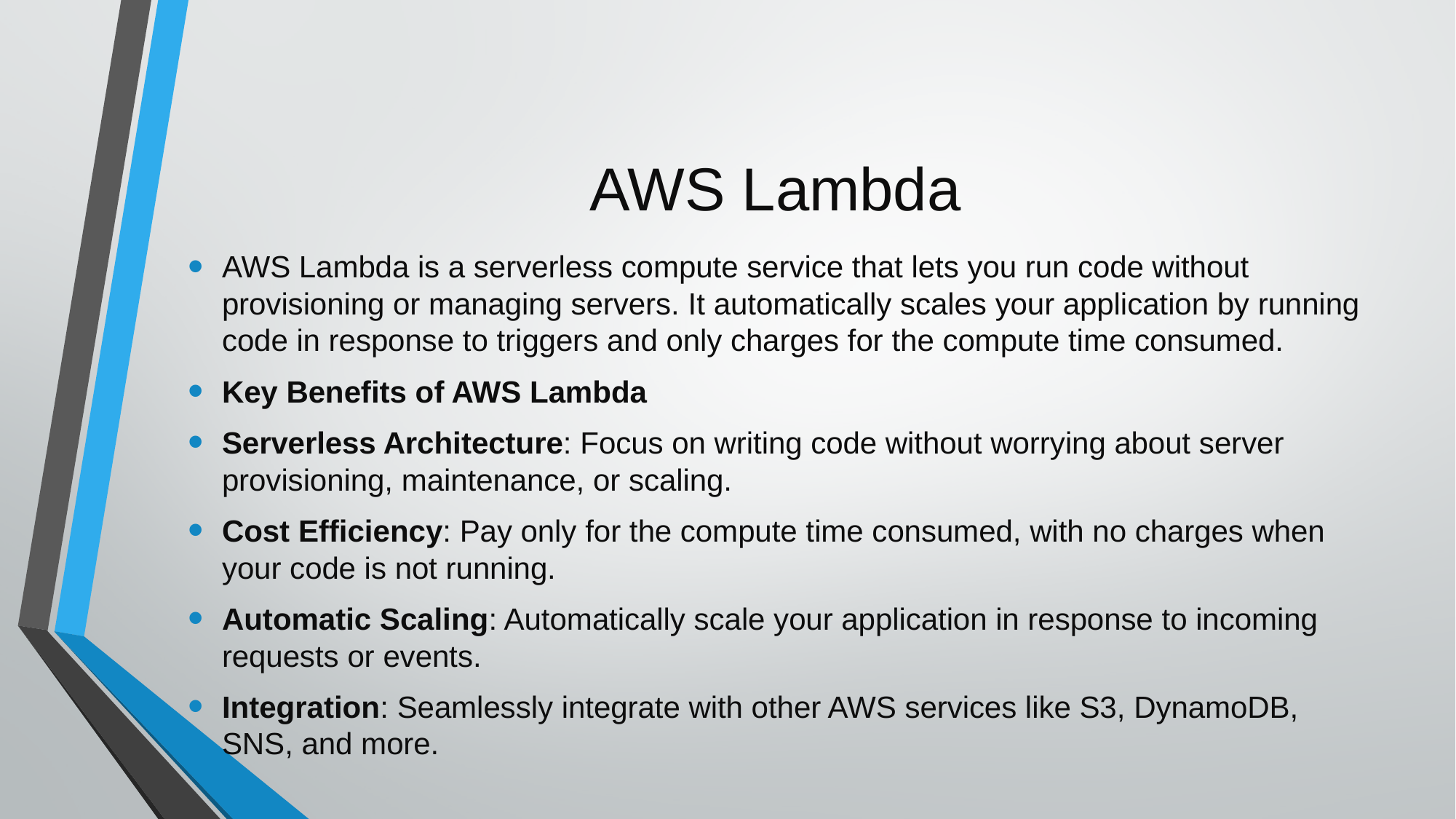

# AWS Lambda
AWS Lambda is a serverless compute service that lets you run code without provisioning or managing servers. It automatically scales your application by running code in response to triggers and only charges for the compute time consumed.
Key Benefits of AWS Lambda
Serverless Architecture: Focus on writing code without worrying about server provisioning, maintenance, or scaling.
Cost Efficiency: Pay only for the compute time consumed, with no charges when your code is not running.
Automatic Scaling: Automatically scale your application in response to incoming requests or events.
Integration: Seamlessly integrate with other AWS services like S3, DynamoDB, SNS, and more.